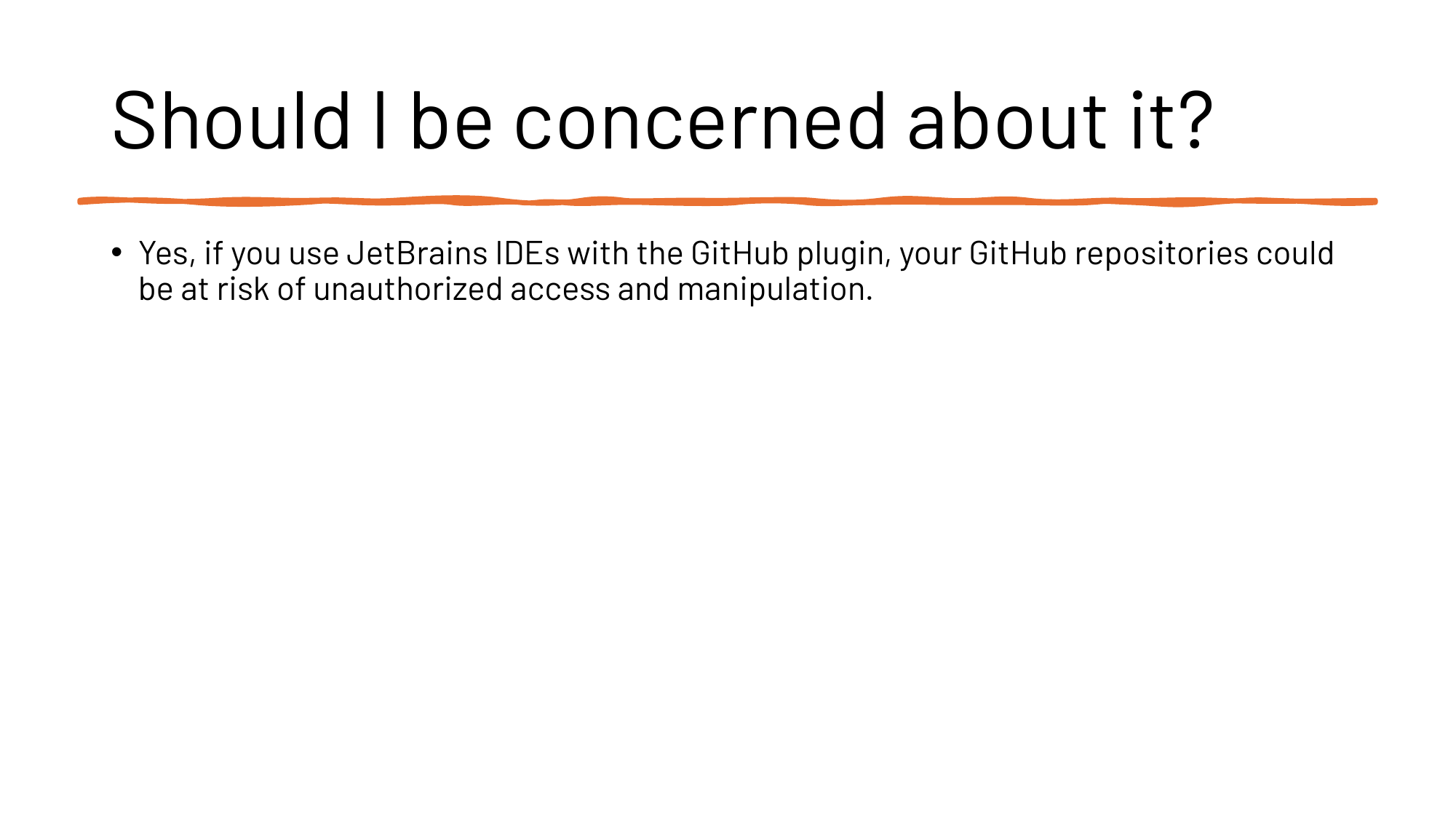

# Should I be concerned about it?

Yes, if you use JetBrains IDEs with the GitHub plugin, your GitHub repositories could be at risk of unauthorized access and manipulation.